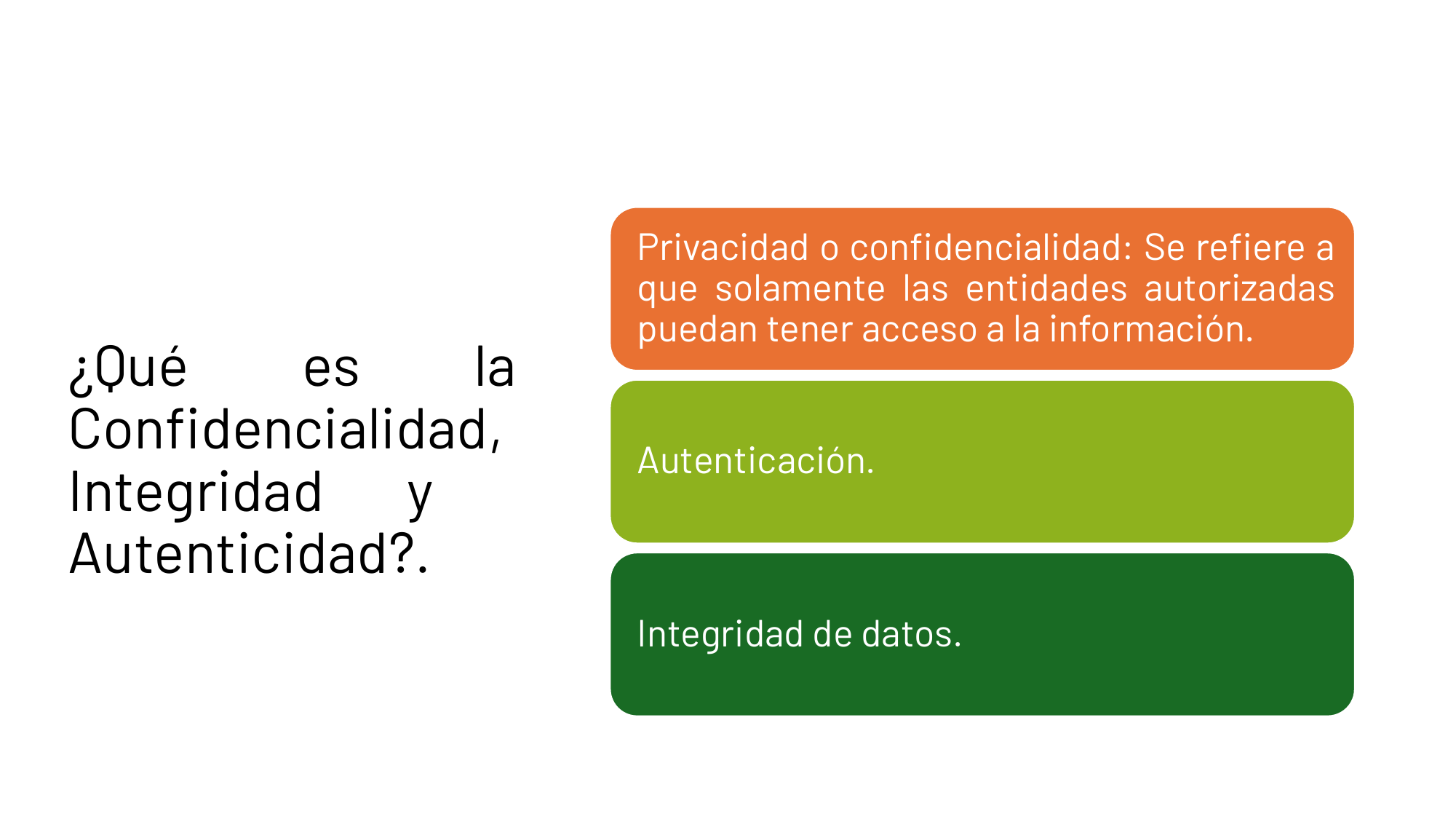

# ¿Qué es la Confidencialidad, Integridad y  Autenticidad?.
Privacidad o confidencialidad: Se refiere a que solamente las entidades autorizadas puedan tener acceso a la información.
Autenticación.
Integridad de datos.